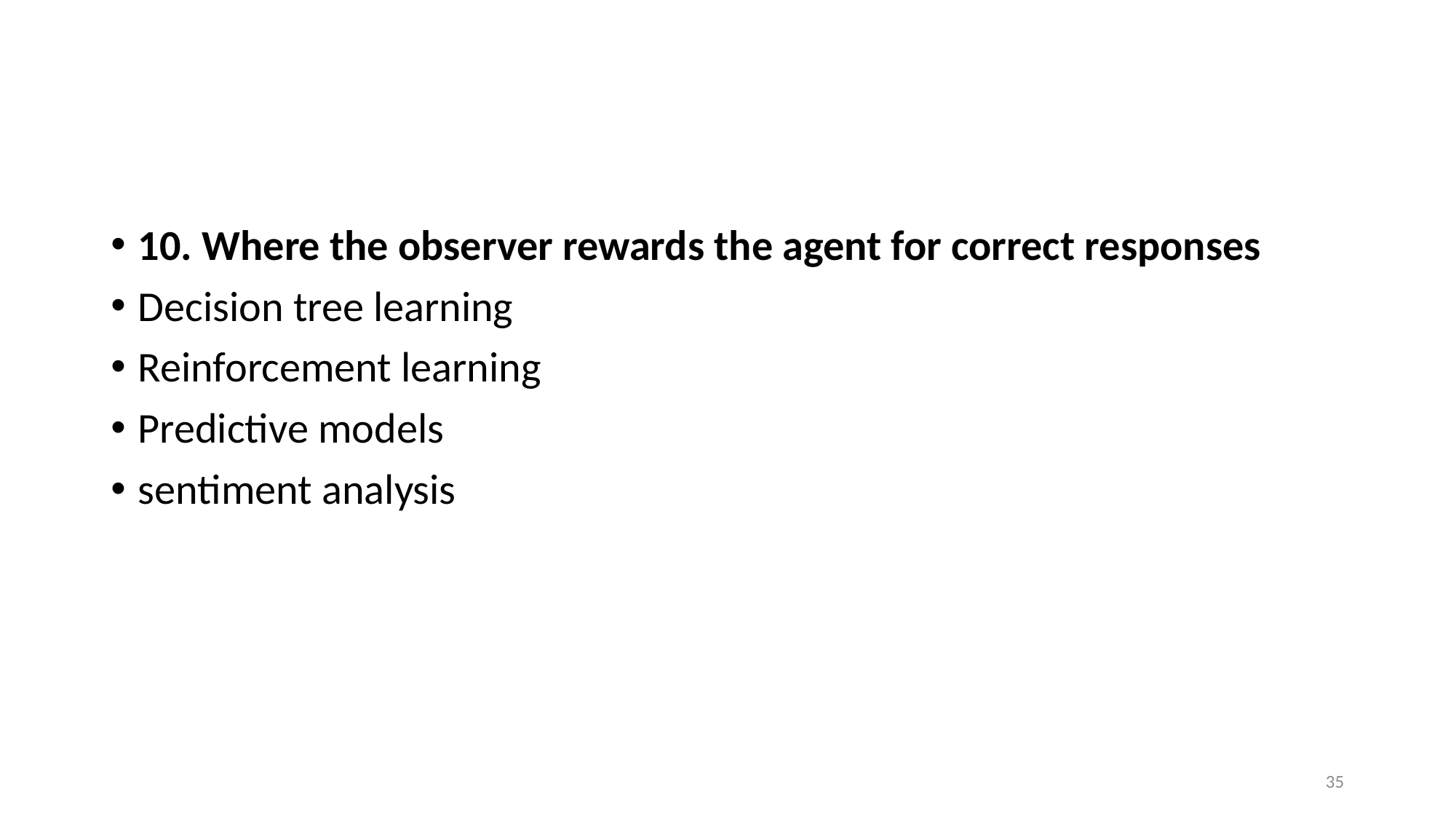

#
10. Where the observer rewards the agent for correct responses
Decision tree learning
Reinforcement learning
Predictive models
sentiment analysis
35